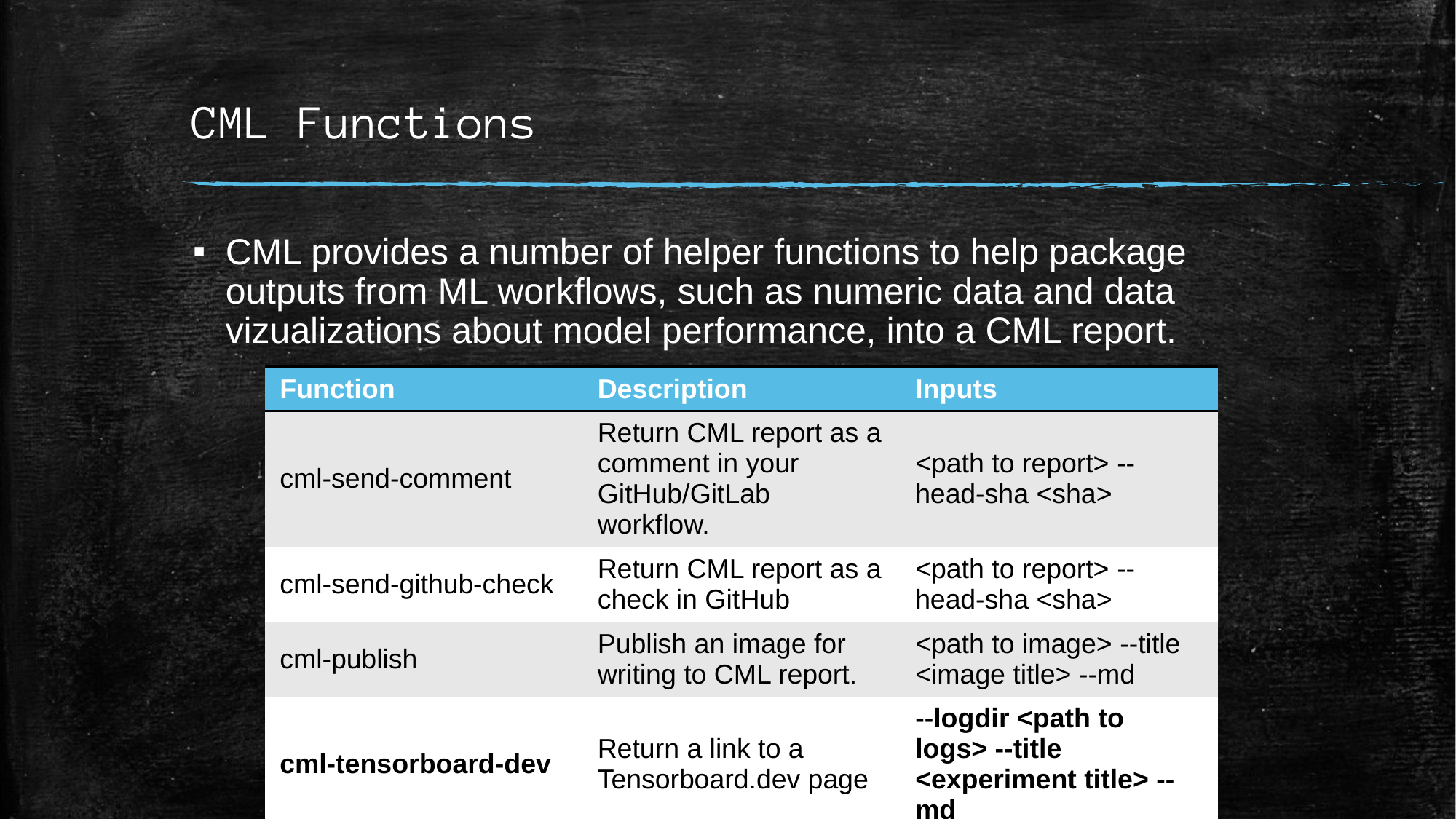

# CML Functions
CML provides a number of helper functions to help package outputs from ML workflows, such as numeric data and data vizualizations about model performance, into a CML report.
| Function | Description | Inputs |
| --- | --- | --- |
| cml-send-comment | Return CML report as a comment in your GitHub/GitLab workflow. | <path to report> --head-sha <sha> |
| cml-send-github-check | Return CML report as a check in GitHub | <path to report> --head-sha <sha> |
| cml-publish | Publish an image for writing to CML report. | <path to image> --title <image title> --md |
| cml-tensorboard-dev | Return a link to a Tensorboard.dev page | --logdir <path to logs> --title <experiment title> --md |